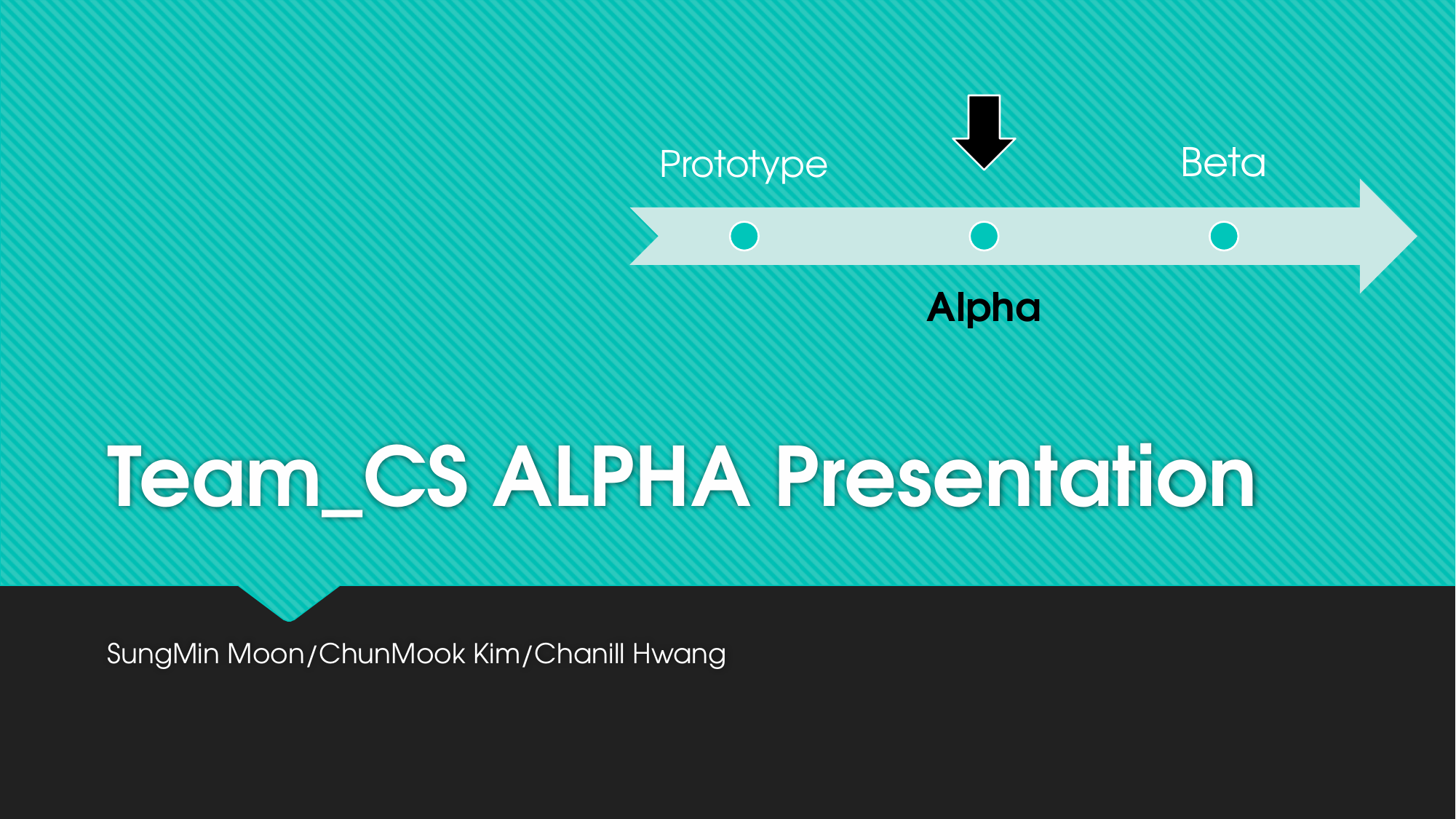

Prototype

Beta

Alpha

# Team_CS ALPHA Presentation
SungMin Moon/ChunMook Kim/Chanill Hwang